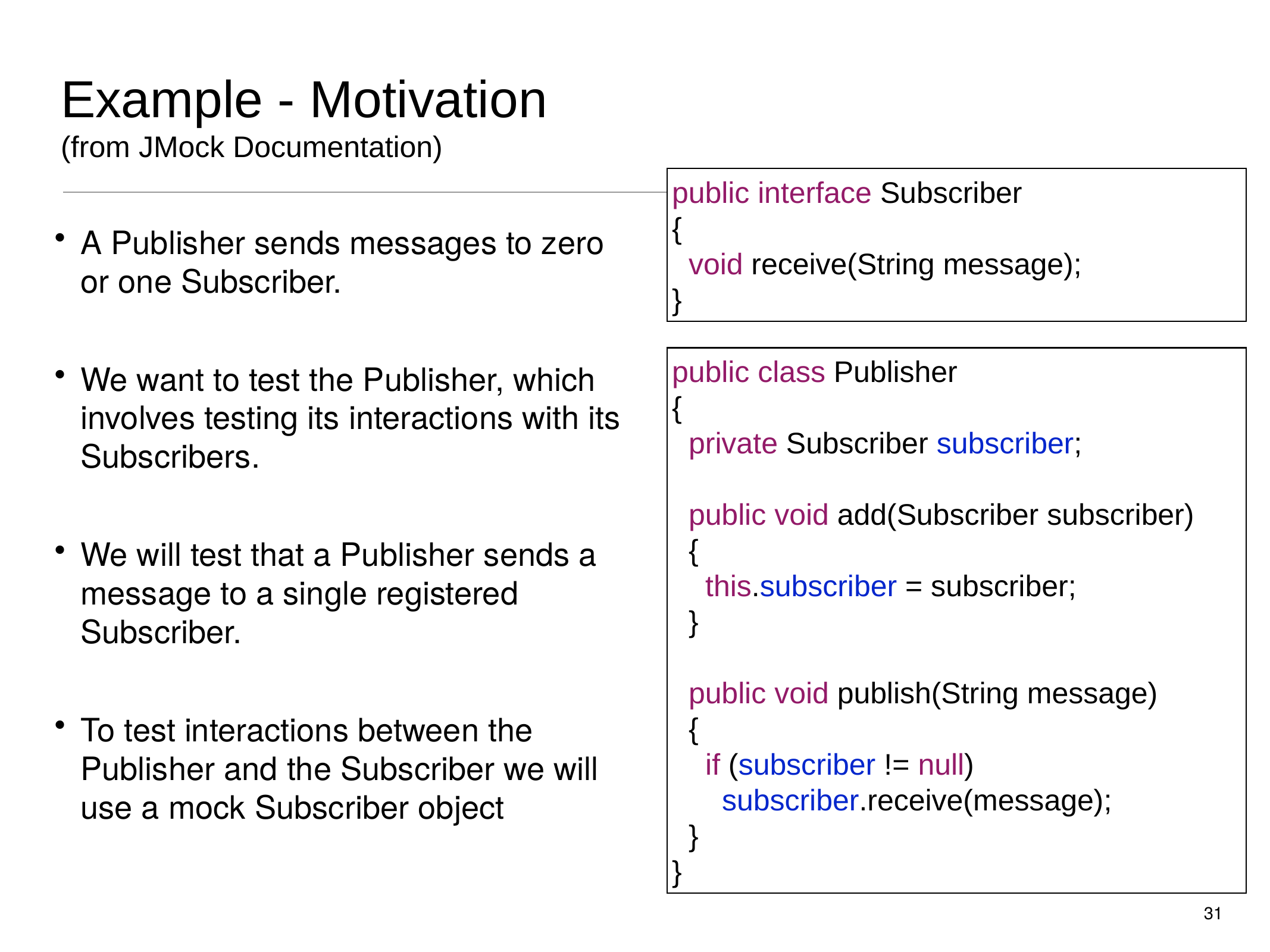

# Example - Motivation (from JMock Documentation)
public interface Subscriber
{
  void receive(String message);
}
A Publisher sends messages to zero or one Subscriber.
We want to test the Publisher, which involves testing its interactions with its Subscribers.
We will test that a Publisher sends a message to a single registered Subscriber.
To test interactions between the Publisher and the Subscriber we will use a mock Subscriber object
public class Publisher
{
  private Subscriber subscriber;

  public void add(Subscriber subscriber)
  {
    this.subscriber = subscriber;
  }

  public void publish(String message)
  {
    if (subscriber != null)
      subscriber.receive(message);
  }
}
31